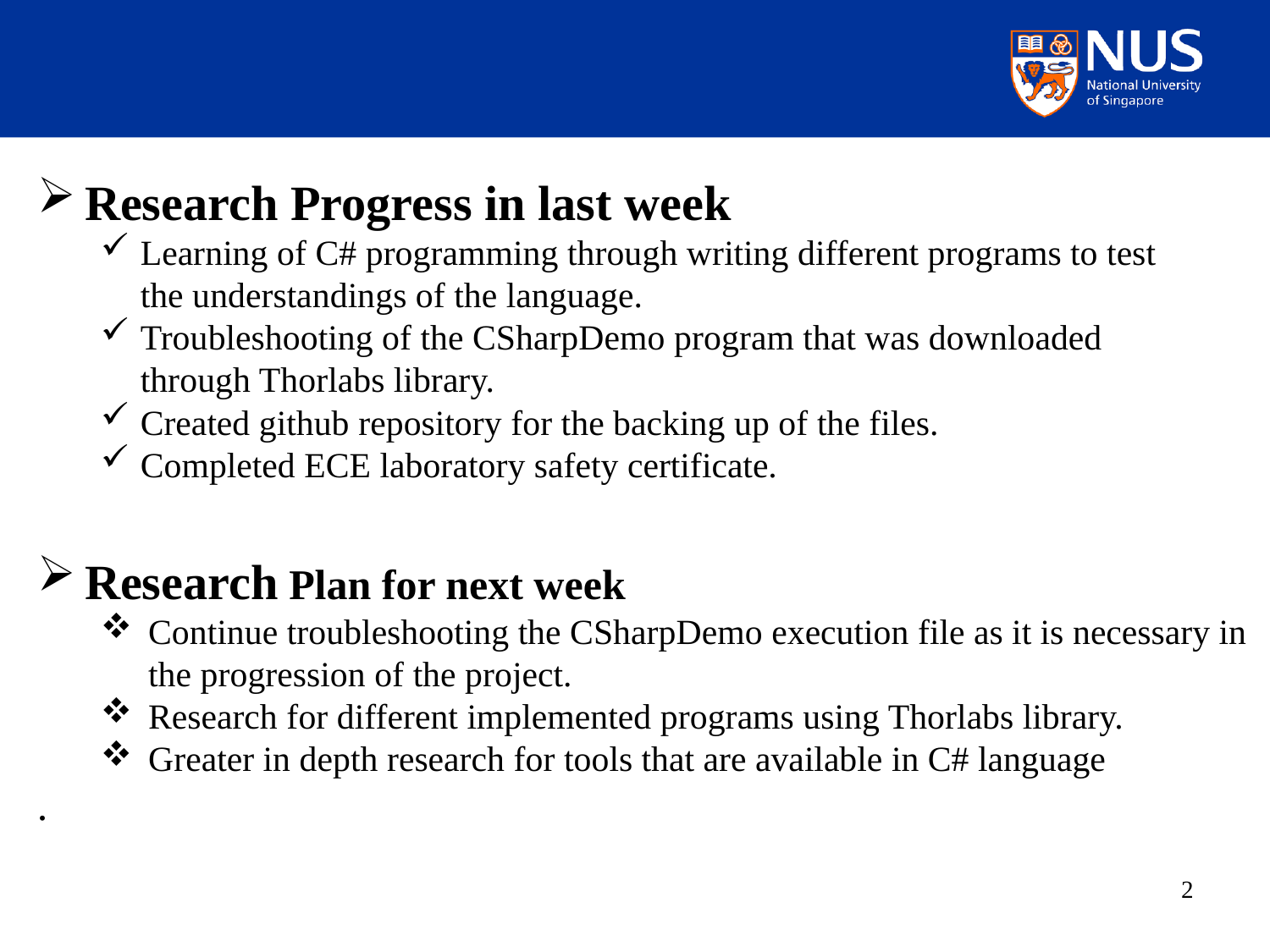

Research Progress in last week
Learning of C# programming through writing different programs to test the understandings of the language.
Troubleshooting of the CSharpDemo program that was downloaded through Thorlabs library.
Created github repository for the backing up of the files.
Completed ECE laboratory safety certificate.

Research Plan for next week
Continue troubleshooting the CSharpDemo execution file as it is necessary in the progression of the project.
Research for different implemented programs using Thorlabs library.
Greater in depth research for tools that are available in C# language
.
2